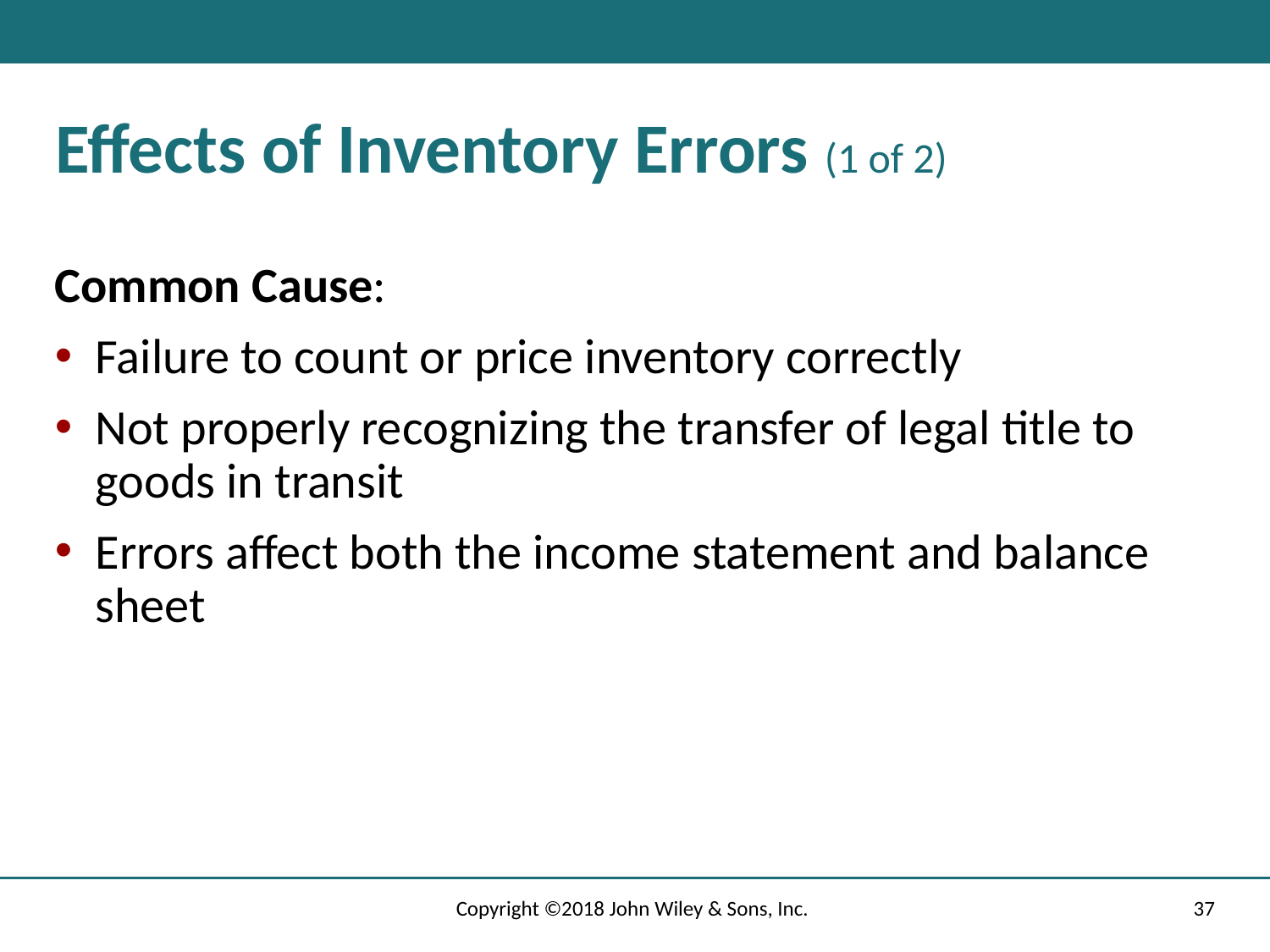

# Effects of Inventory Errors (1 of 2)
Common Cause:
Failure to count or price inventory correctly
Not properly recognizing the transfer of legal title to goods in transit
Errors affect both the income statement and balance sheet
Copyright ©2018 John Wiley & Sons, Inc.
37